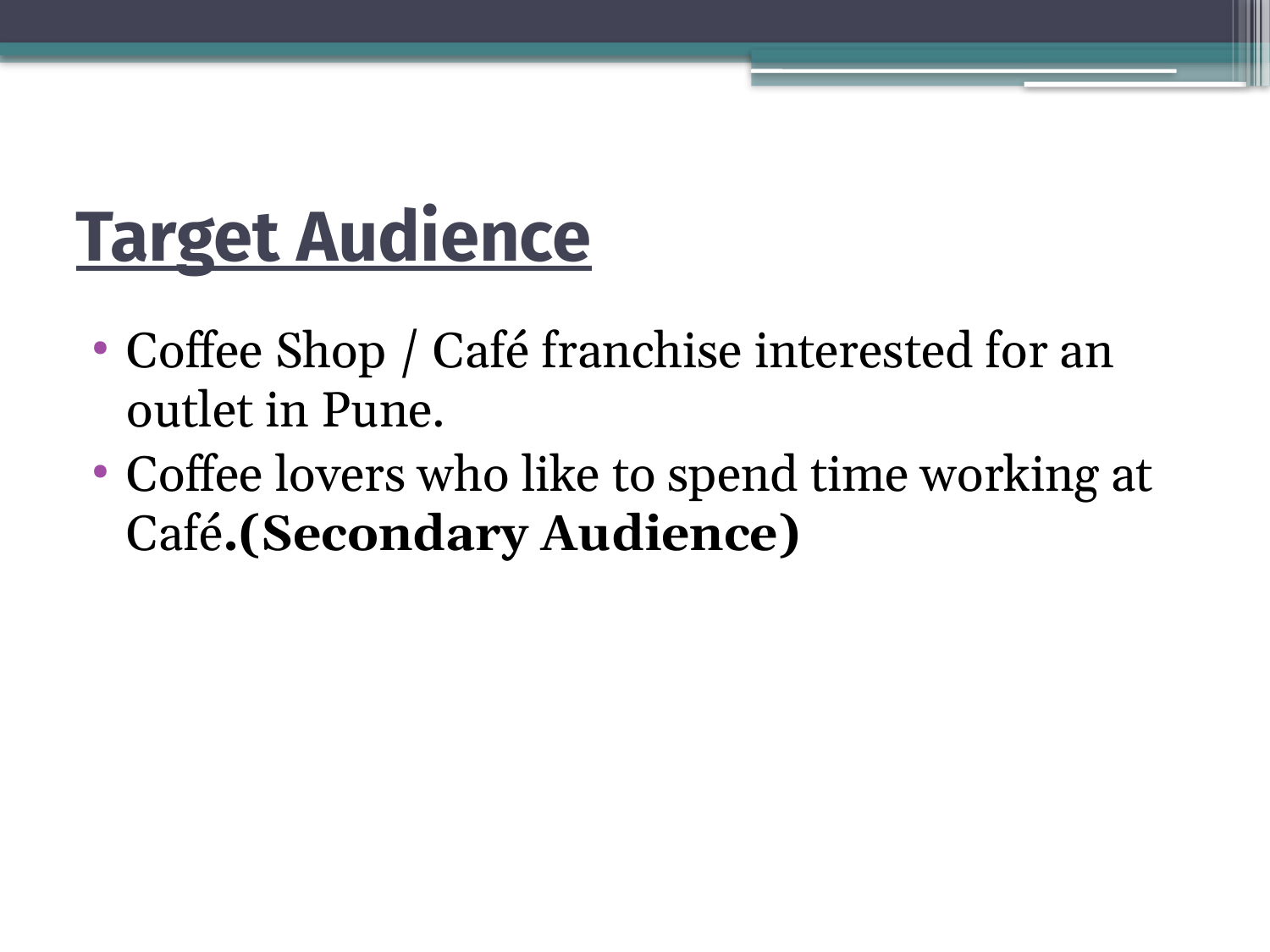

# Target Audience
Coffee Shop / Café franchise interested for an outlet in Pune.
Coffee lovers who like to spend time working at Café.(Secondary Audience)